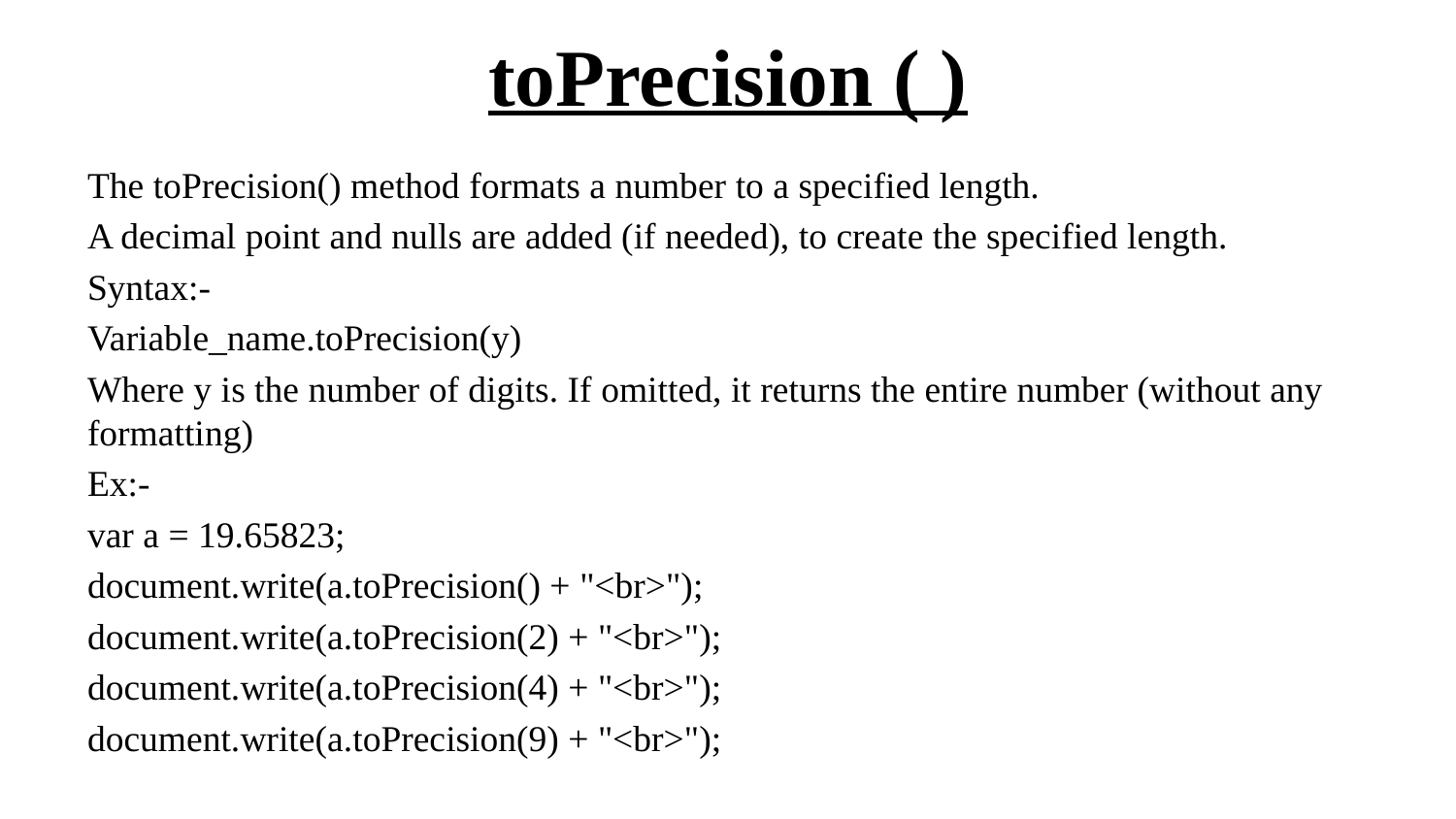

# toPrecision ( )
The toPrecision() method formats a number to a specified length.
A decimal point and nulls are added (if needed), to create the specified length.
Syntax:-
Variable_name.toPrecision(y)
Where y is the number of digits. If omitted, it returns the entire number (without any formatting)
Ex:-
var a = 19.65823;
document.write(a.toPrecision() + "<br>");
document.write(a.toPrecision(2) + "<br>");
document.write(a.toPrecision(4) + "<br>");
document.write(a.toPrecision(9) + "<br>");